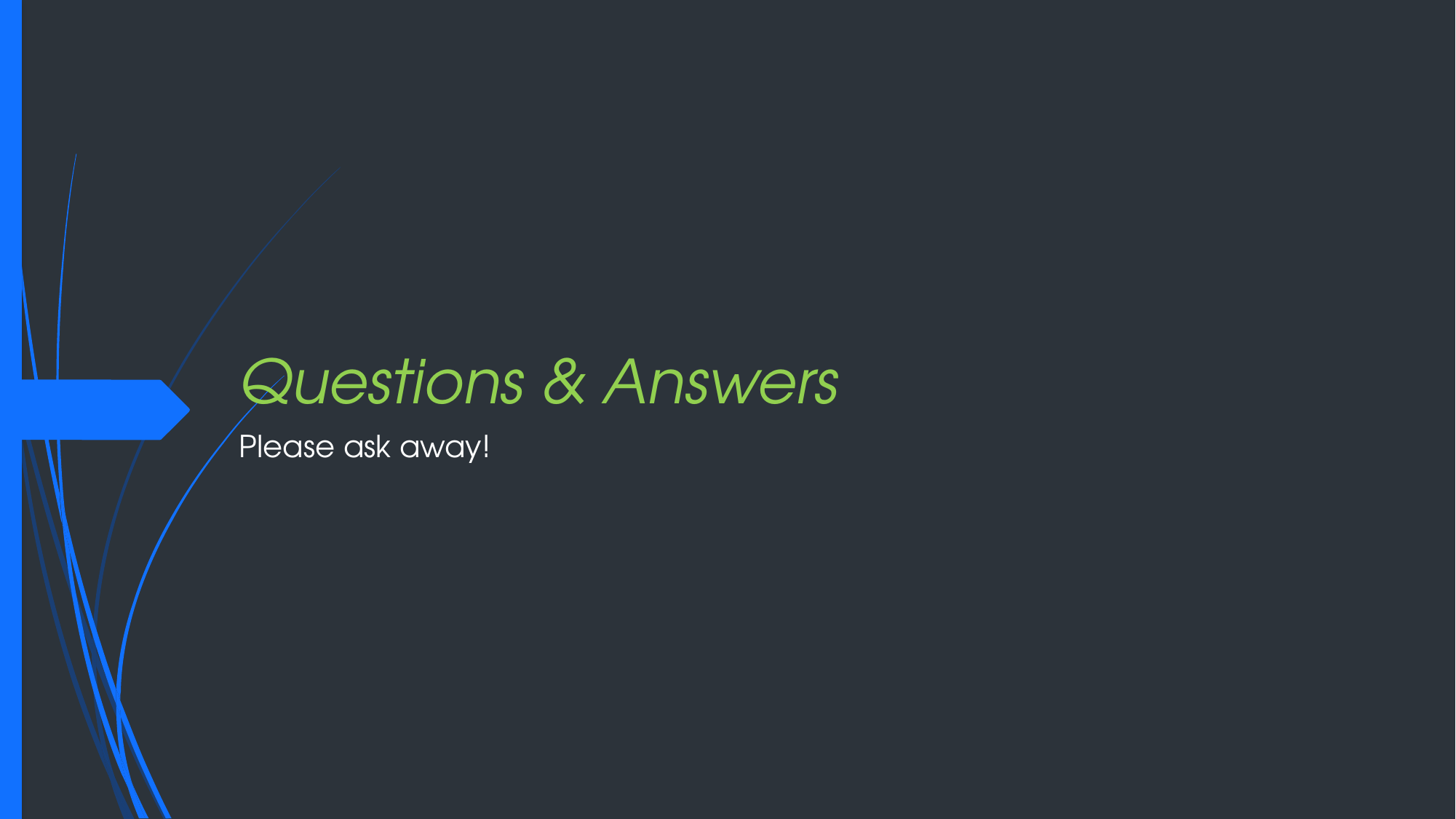

# Questions & Answers
Please ask away!